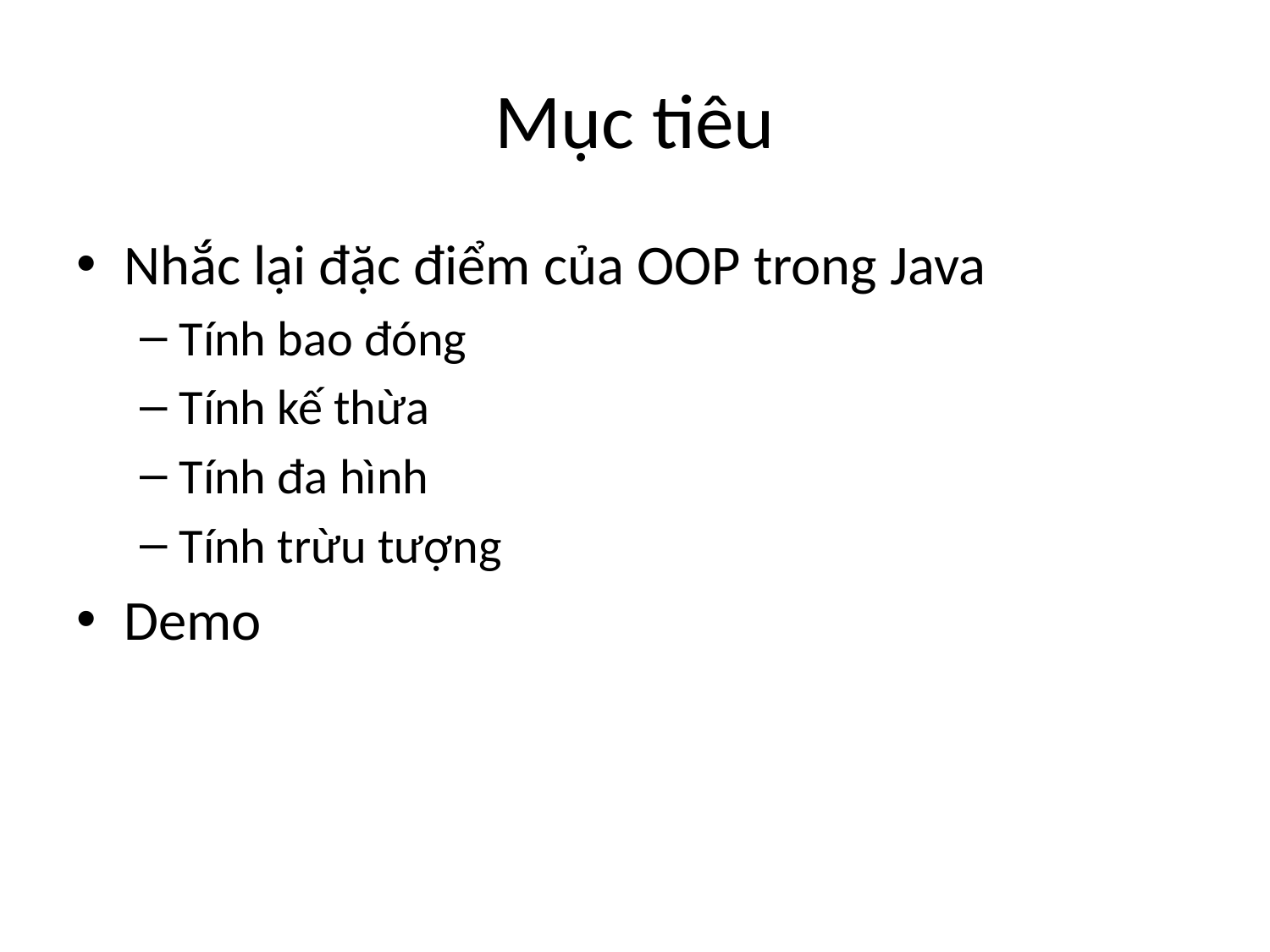

# Mục tiêu
Nhắc lại đặc điểm của OOP trong Java
Tính bao đóng
Tính kế thừa
Tính đa hình
Tính trừu tượng
Demo